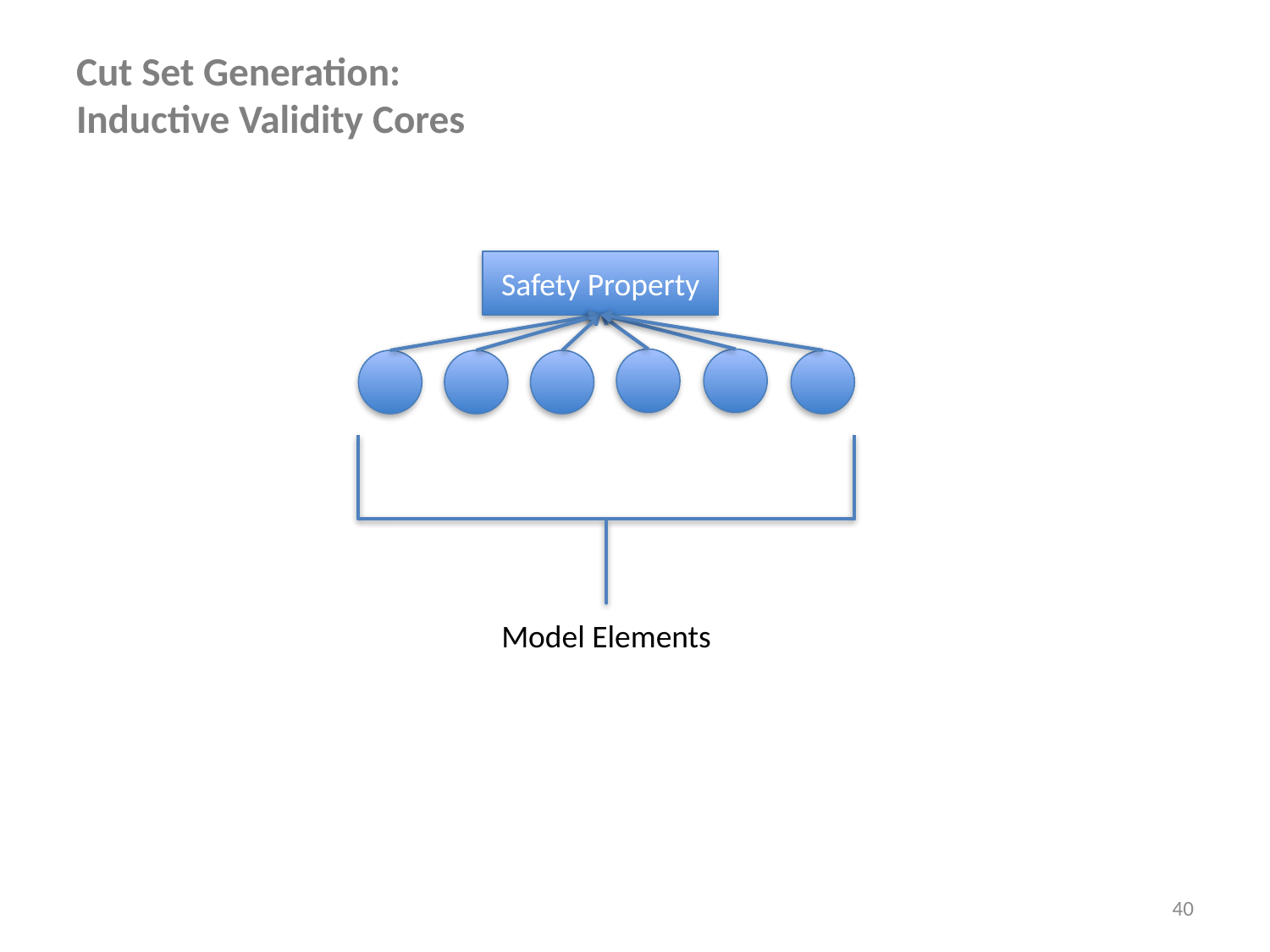

# Cut Set Generation: Inductive Validity Cores
Safety Property

Model Elements
40